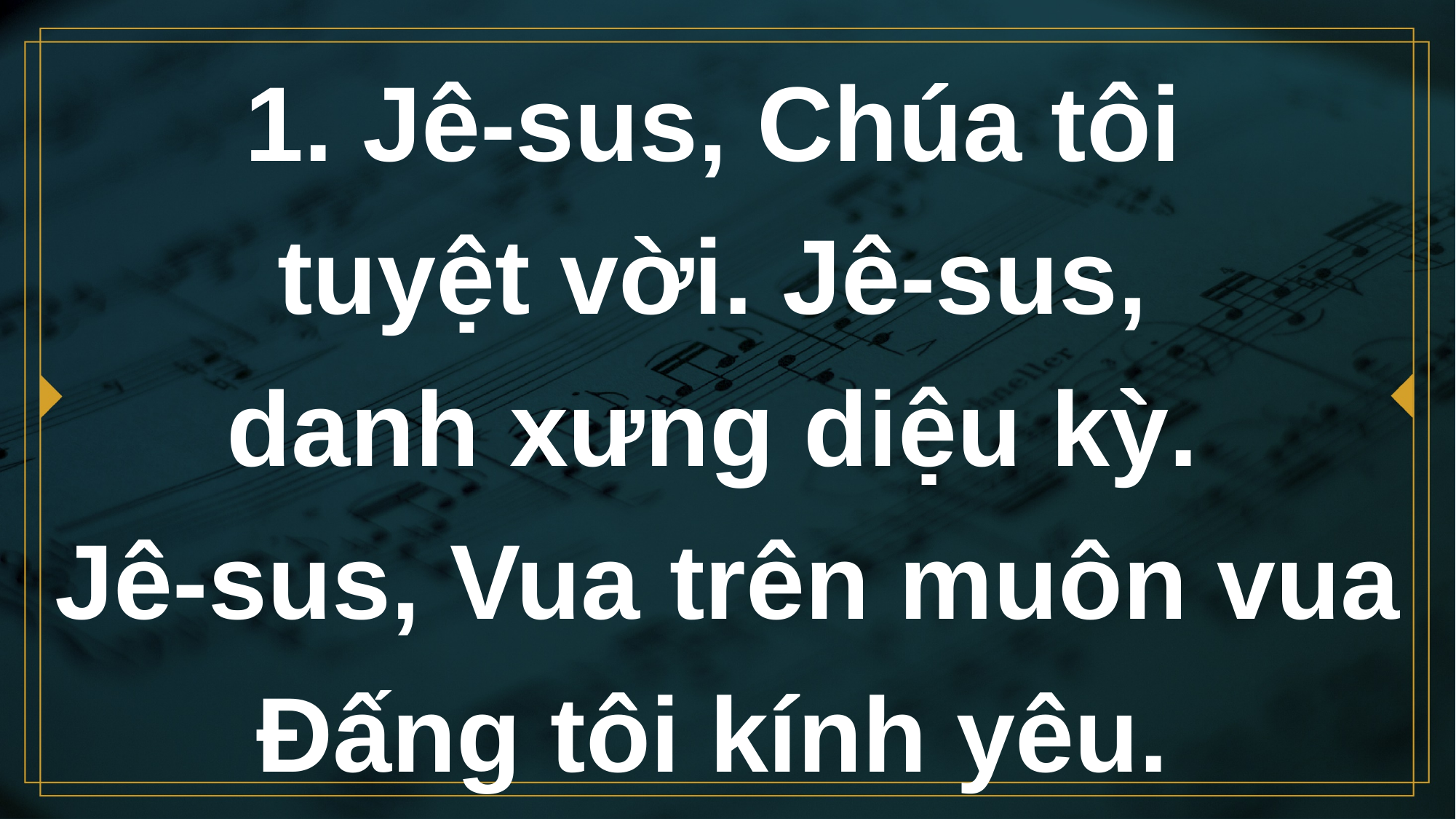

# 1. Jê-sus, Chúa tôi tuyệt vời. Jê-sus, danh xưng diệu kỳ. Jê-sus, Vua trên muôn vua Đấng tôi kính yêu.